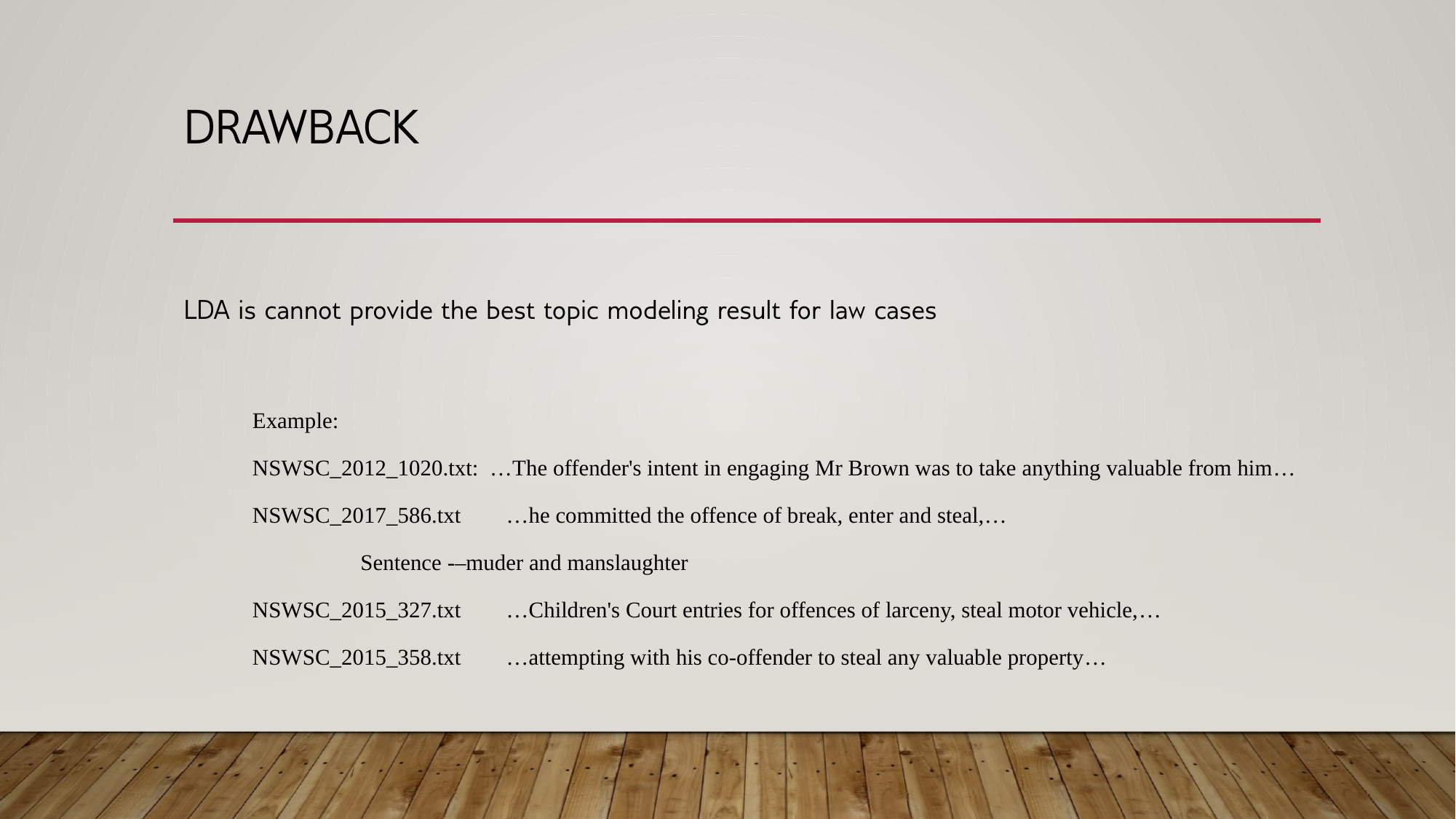

# drawback
LDA is cannot provide the best topic modeling result for law cases
Example:
NSWSC_2012_1020.txt:  …The offender's intent in engaging Mr Brown was to take anything valuable from him…
NSWSC_2017_586.txt        …he committed the offence of break, enter and steal,…
	Sentence -–muder and manslaughter
NSWSC_2015_327.txt        …Children's Court entries for offences of larceny, steal motor vehicle,…
NSWSC_2015_358.txt        …attempting with his co-offender to steal any valuable property…